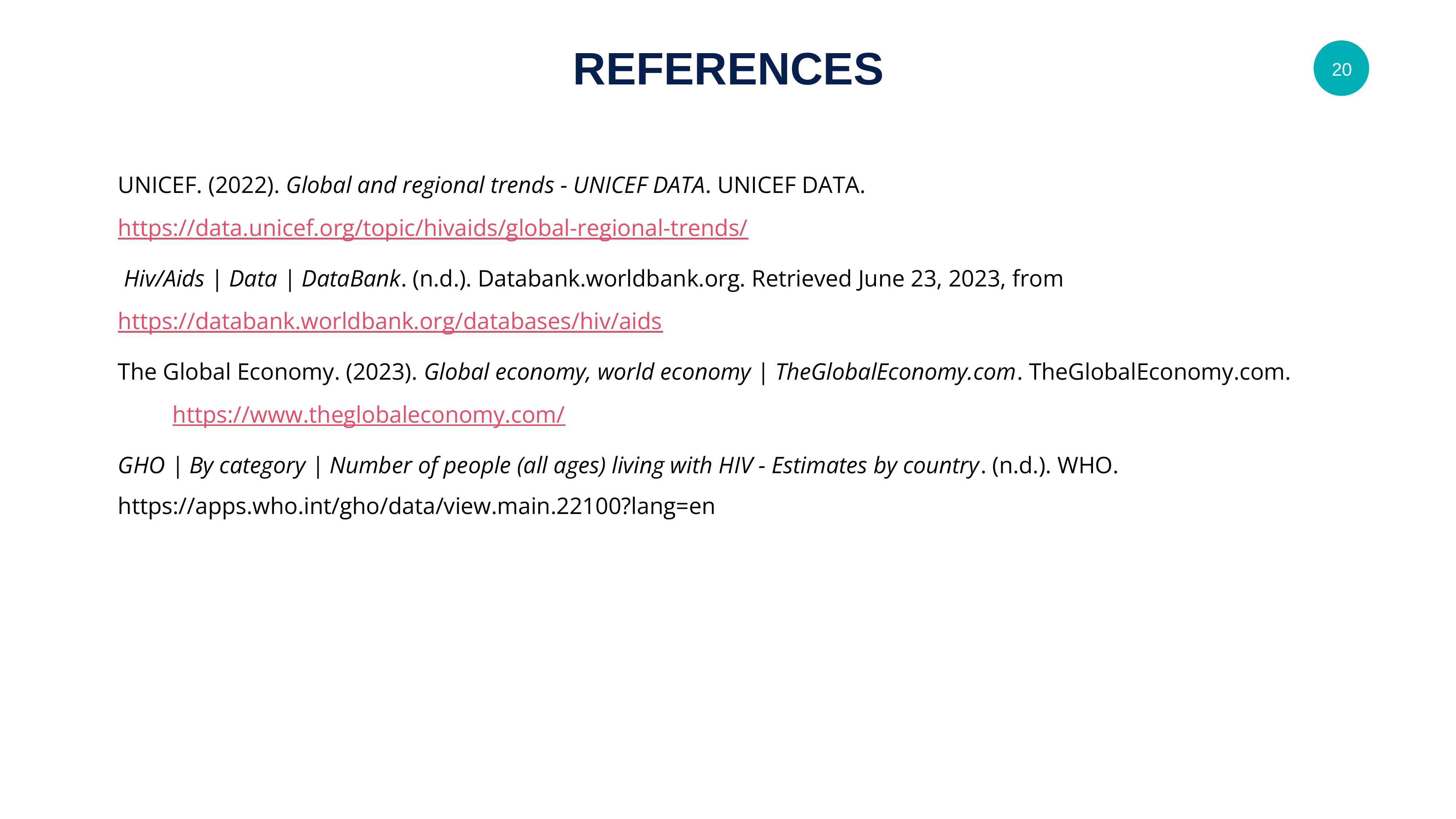

REFERENCES
UNICEF. (2022). Global and regional trends - UNICEF DATA. UNICEF DATA. 	https://data.unicef.org/topic/hivaids/global-regional-trends/
 Hiv/Aids | Data | DataBank. (n.d.). Databank.worldbank.org. Retrieved June 23, 2023, from 	https://databank.worldbank.org/databases/hiv/aids
The Global Economy. (2023). Global economy, world economy | TheGlobalEconomy.com. TheGlobalEconomy.com. 	https://www.theglobaleconomy.com/
GHO | By category | Number of people (all ages) living with HIV - Estimates by country. (n.d.). WHO. 	https://apps.who.int/gho/data/view.main.22100?lang=en